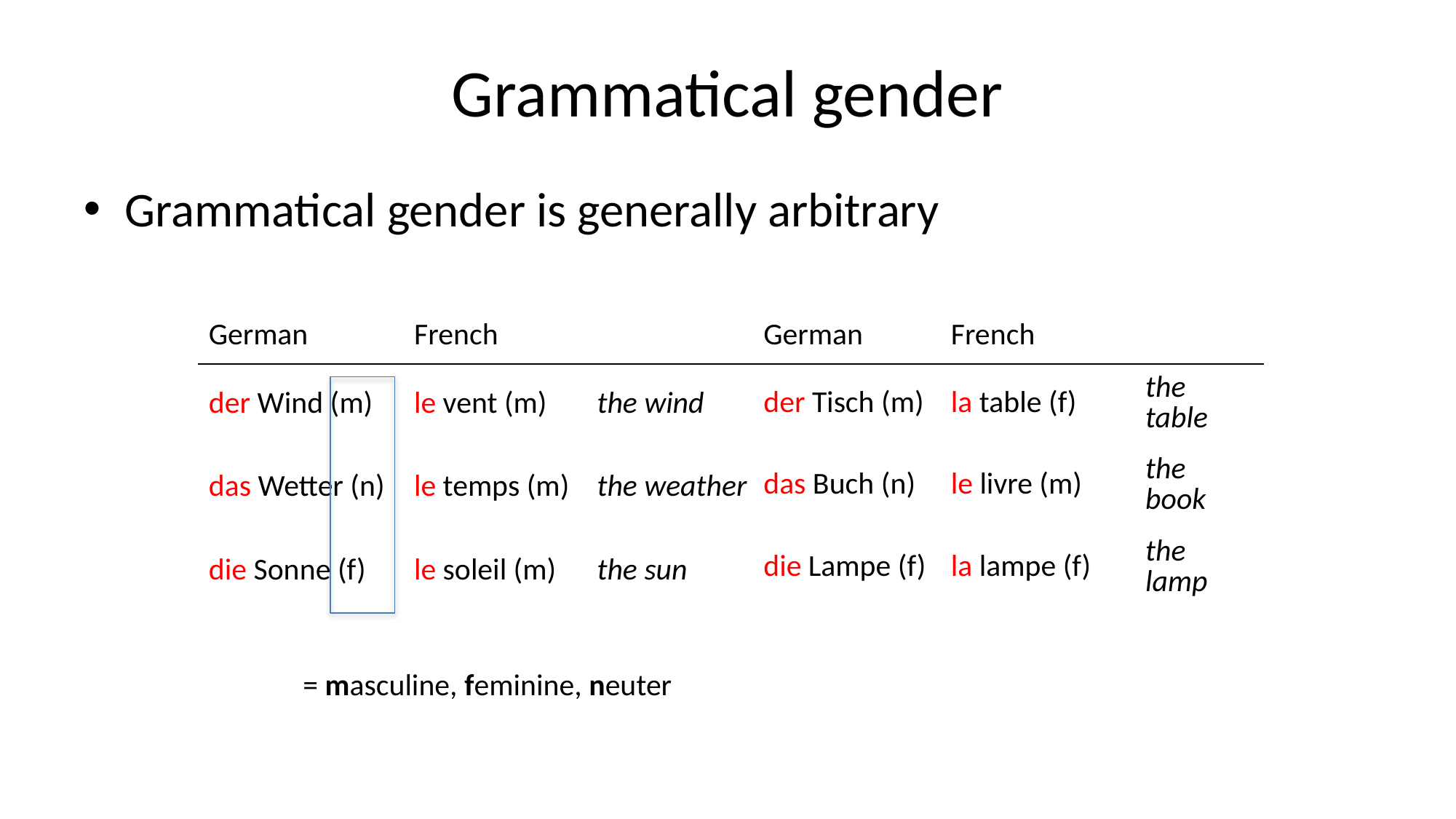

# Grammatical gender
Grammatical gender is generally arbitrary

| German | French |  |
| --- | --- | --- |
| der Wind (m) | le vent (m) | the wind |
| das Wetter (n) | le temps (m) | the weather |
| die Sonne (f) | le soleil (m) | the sun |
| German | French |  |
| --- | --- | --- |
| der Tisch (m) | la table (f) | the table |
| das Buch (n) | le livre (m) | the book |
| die Lampe (f) | la lampe (f) | the lamp |

= masculine, feminine, neuter